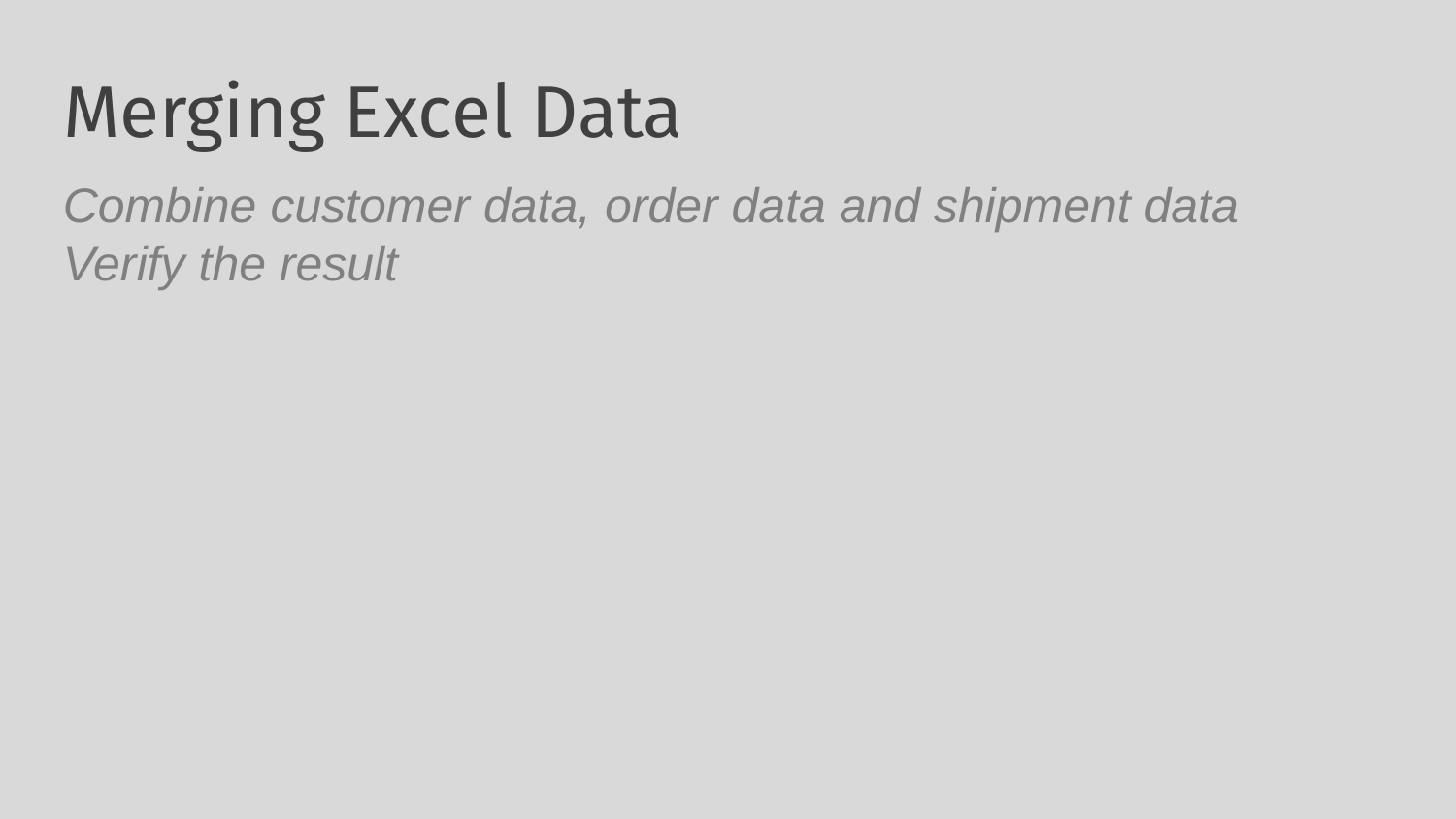

# Merging Excel Data
Combine customer data, order data and shipment data
Verify the result